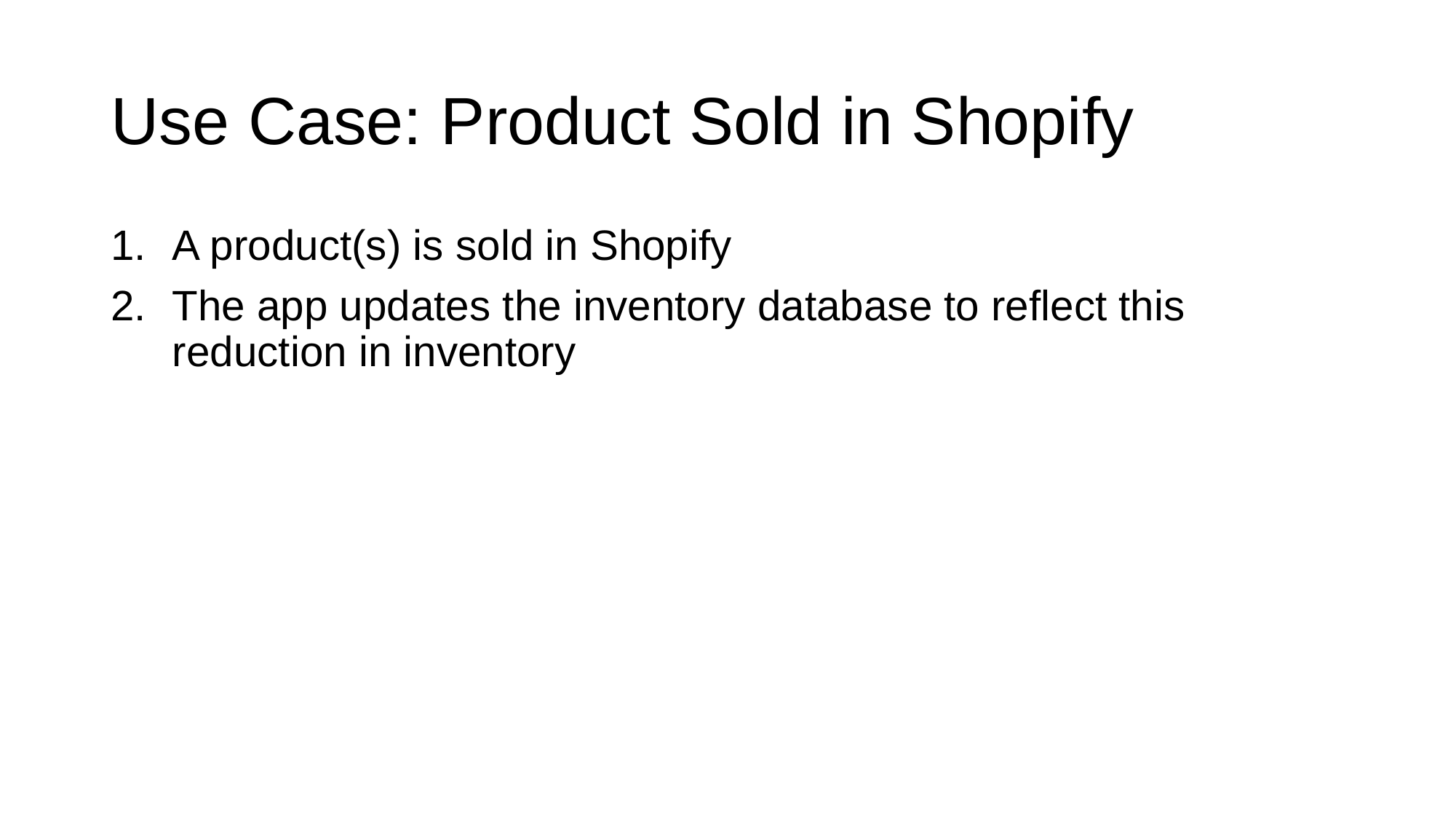

# Use Case: Product Sold in Shopify
A product(s) is sold in Shopify
The app updates the inventory database to reflect this reduction in inventory